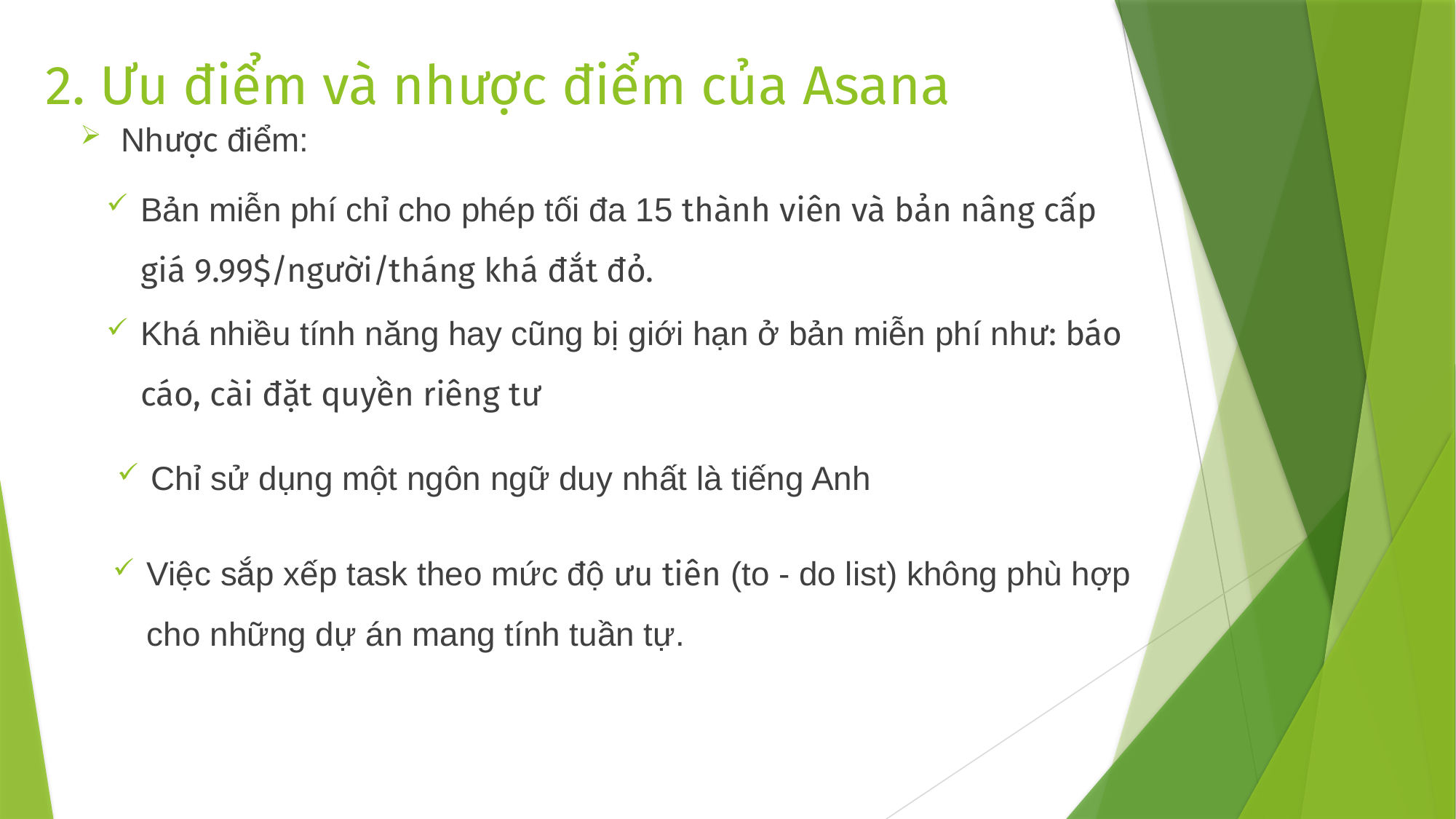

# 2. Ưu điểm và nhược điểm của Asana

Bản miễn phí chỉ cho phép tối đa 15 thành viên và bản nâng cấp giá 9.99$/người/tháng khá đắt đỏ.

Nhược điểm:

Khá nhiều tính năng hay cũng bị giới hạn ở bản miễn phí như: báo cáo, cài đặt quyền riêng tư

Chỉ sử dụng một ngôn ngữ duy nhất là tiếng Anh

Việc sắp xếp task theo mức độ ưu tiên (to - do list) không phù hợp cho những dự án mang tính tuần tự.